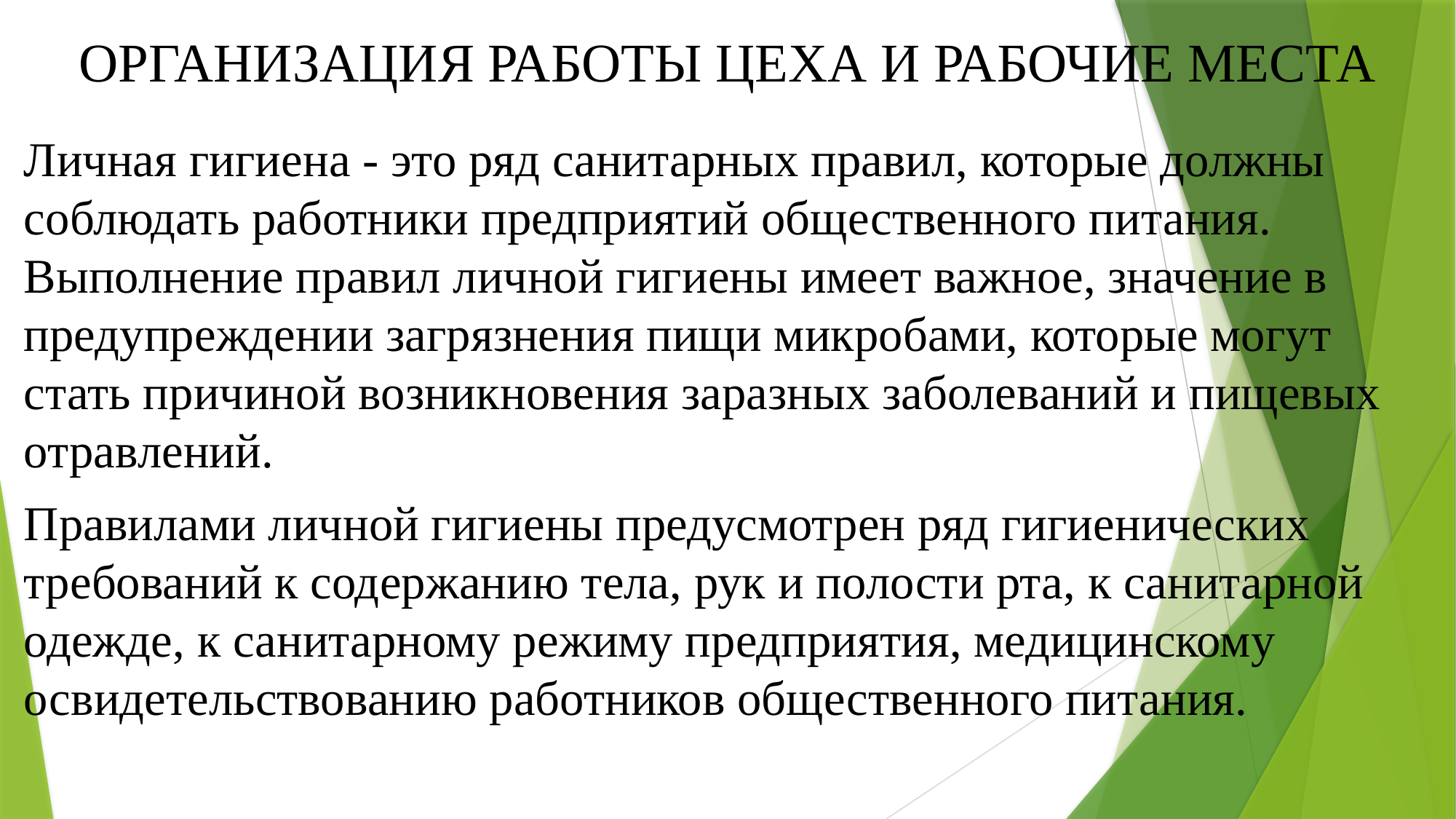

# ОРГАНИЗАЦИЯ РАБОТЫ ЦЕХА И РАБОЧИЕ МЕСТА
Личная гигиена - это ряд санитарных правил, которые должны соблюдать работники предприятий общественного питания. Выполнение правил личной гигиены имеет важное, значение в предупреждении загрязнения пищи микробами, которые могут стать причиной возникновения заразных заболеваний и пищевых отравлений.
Правилами личной гигиены предусмотрен ряд гигиенических требований к содержанию тела, рук и полости рта, к санитарной одежде, к санитарному режиму предприятия, медицинскому освидетельствованию работников общественного питания.